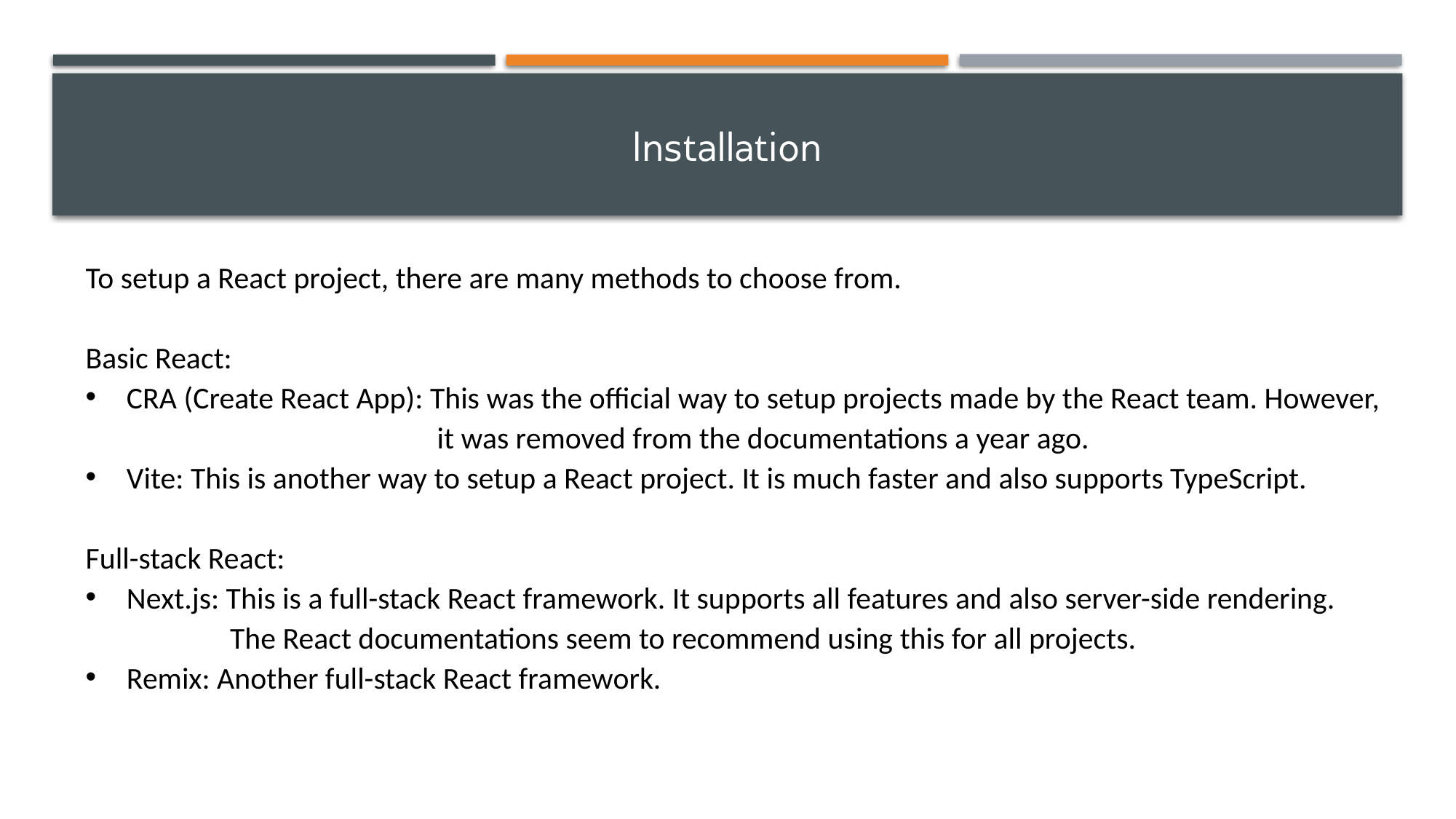

# Installation
To setup a React project, there are many methods to choose from.

Basic React:
CRA (Create React App): This was the official way to setup projects made by the React team. However,
                                             it was removed from the documentations a year ago.
Vite: This is another way to setup a React project. It is much faster and also supports TypeScript.

Full-stack React:
Next.js: This is a full-stack React framework. It supports all features and also server-side rendering.
               The React documentations seem to recommend using this for all projects.
Remix: Another full-stack React framework.